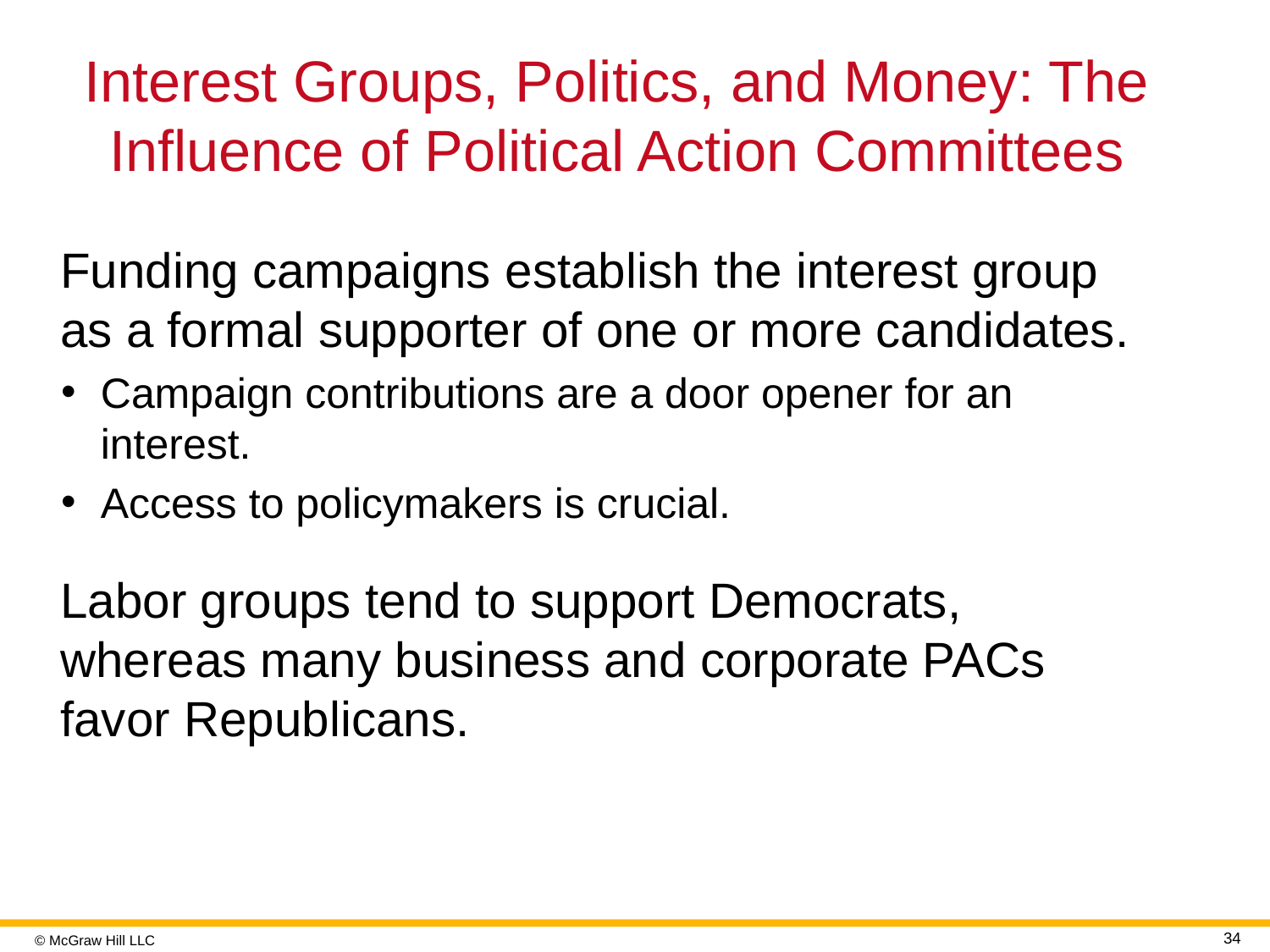

# Interest Groups, Politics, and Money: The Influence of Political Action Committees
Funding campaigns establish the interest group as a formal supporter of one or more candidates.
Campaign contributions are a door opener for an interest.
Access to policymakers is crucial.
Labor groups tend to support Democrats, whereas many business and corporate PACs favor Republicans.
34